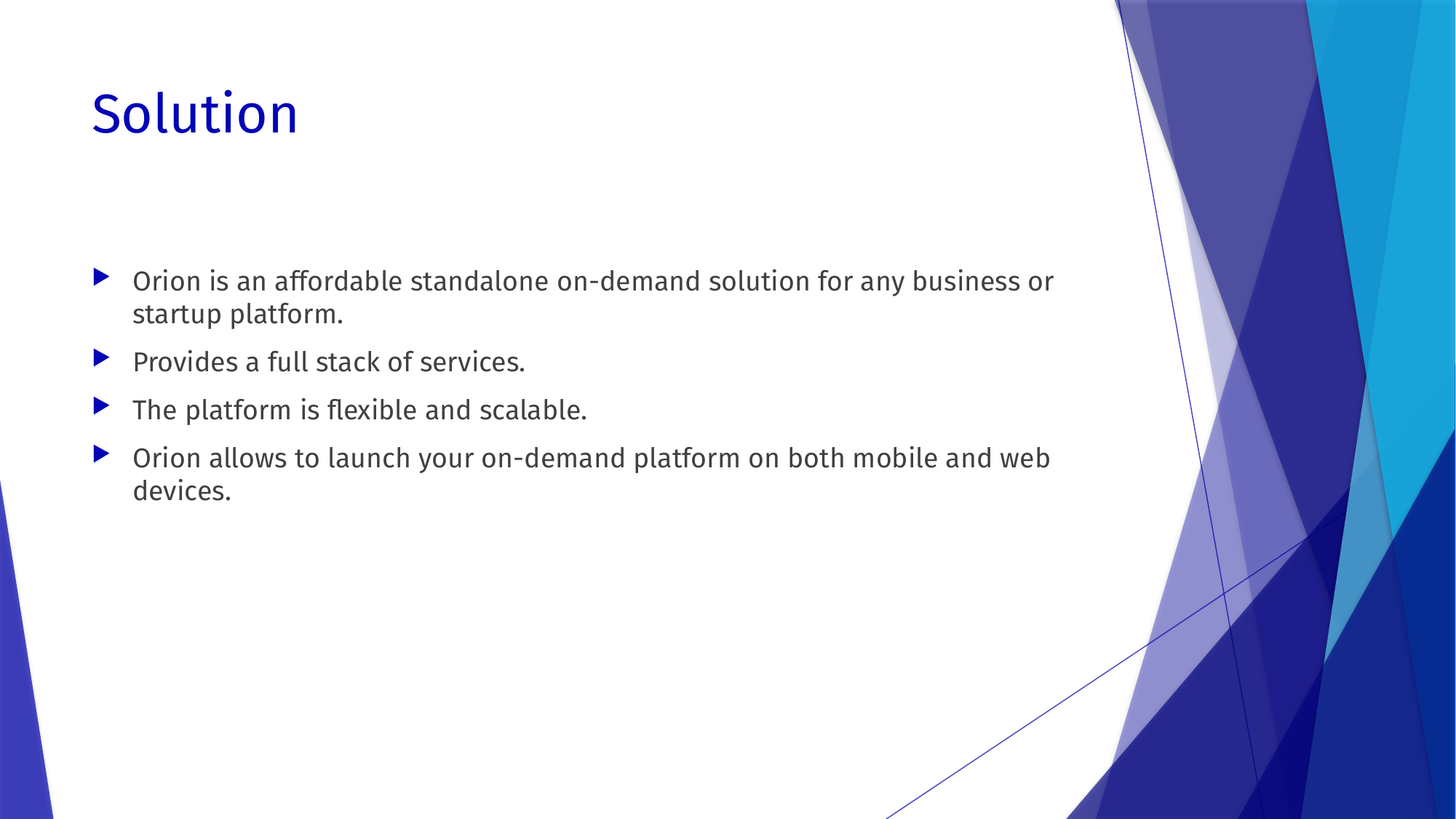

# Solution
Orion is an affordable standalone on-demand solution for any business or startup platform.
Provides a full stack of services.
The platform is flexible and scalable.
Orion allows to launch your on-demand platform on both mobile and web devices.